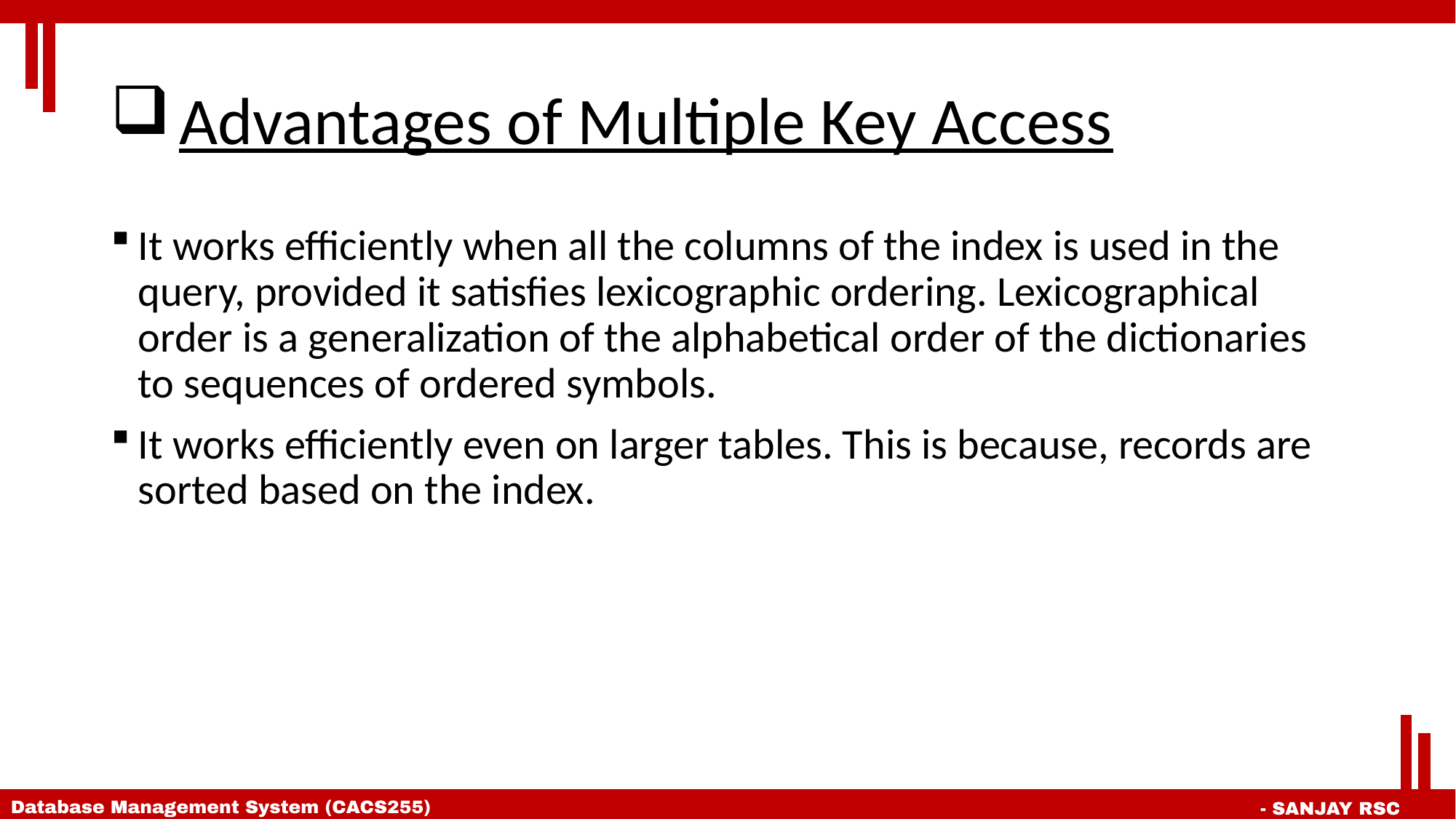

# Advantages of Multiple Key Access
It works efficiently when all the columns of the index is used in the query, provided it satisfies lexicographic ordering. Lexicographical order is a generalization of the alphabetical order of the dictionaries to sequences of ordered symbols.
It works efficiently even on larger tables. This is because, records are sorted based on the index.